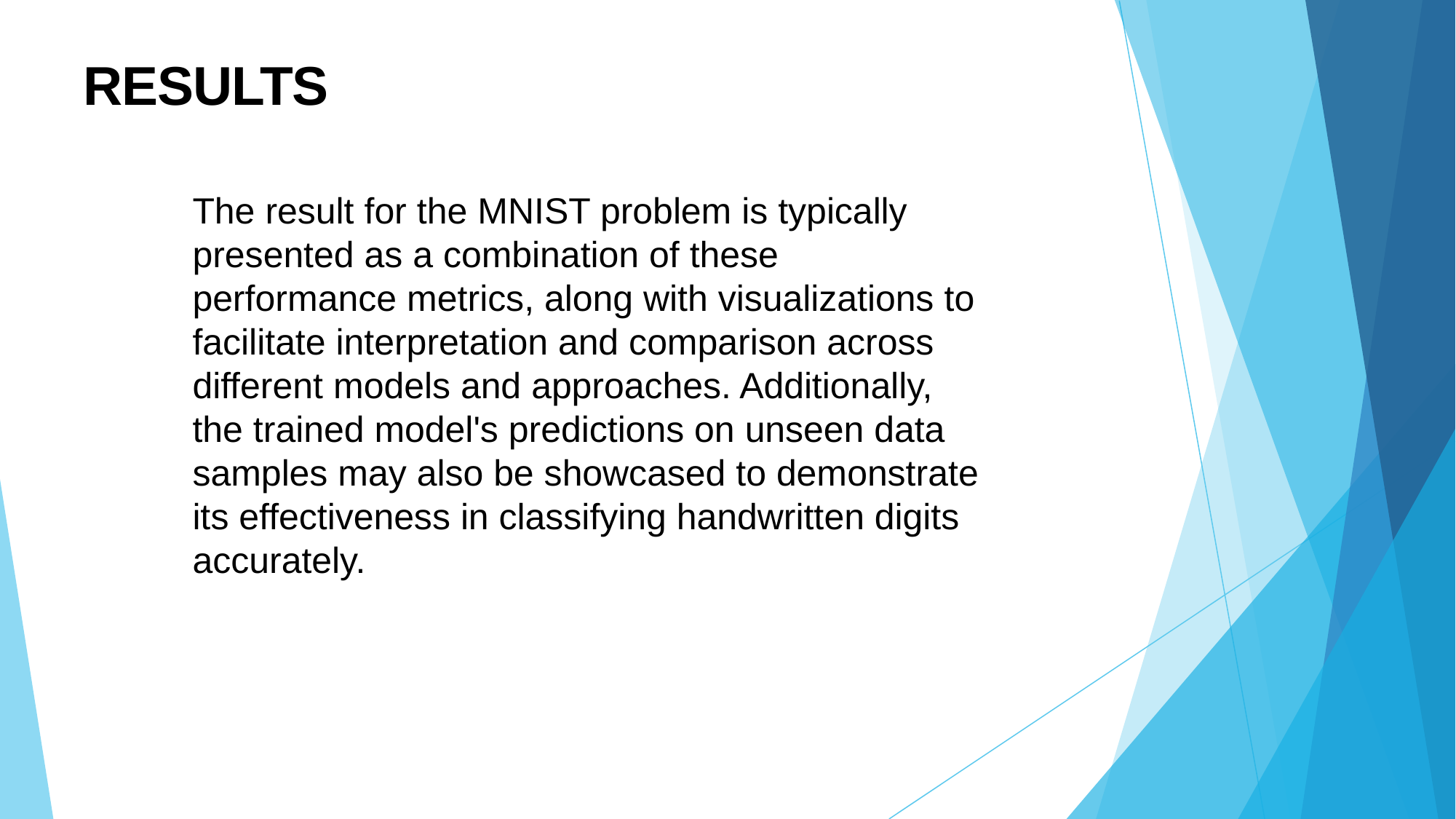

RESULTS
The result for the MNIST problem is typically presented as a combination of these performance metrics, along with visualizations to facilitate interpretation and comparison across different models and approaches. Additionally, the trained model's predictions on unseen data samples may also be showcased to demonstrate its effectiveness in classifying handwritten digits accurately.